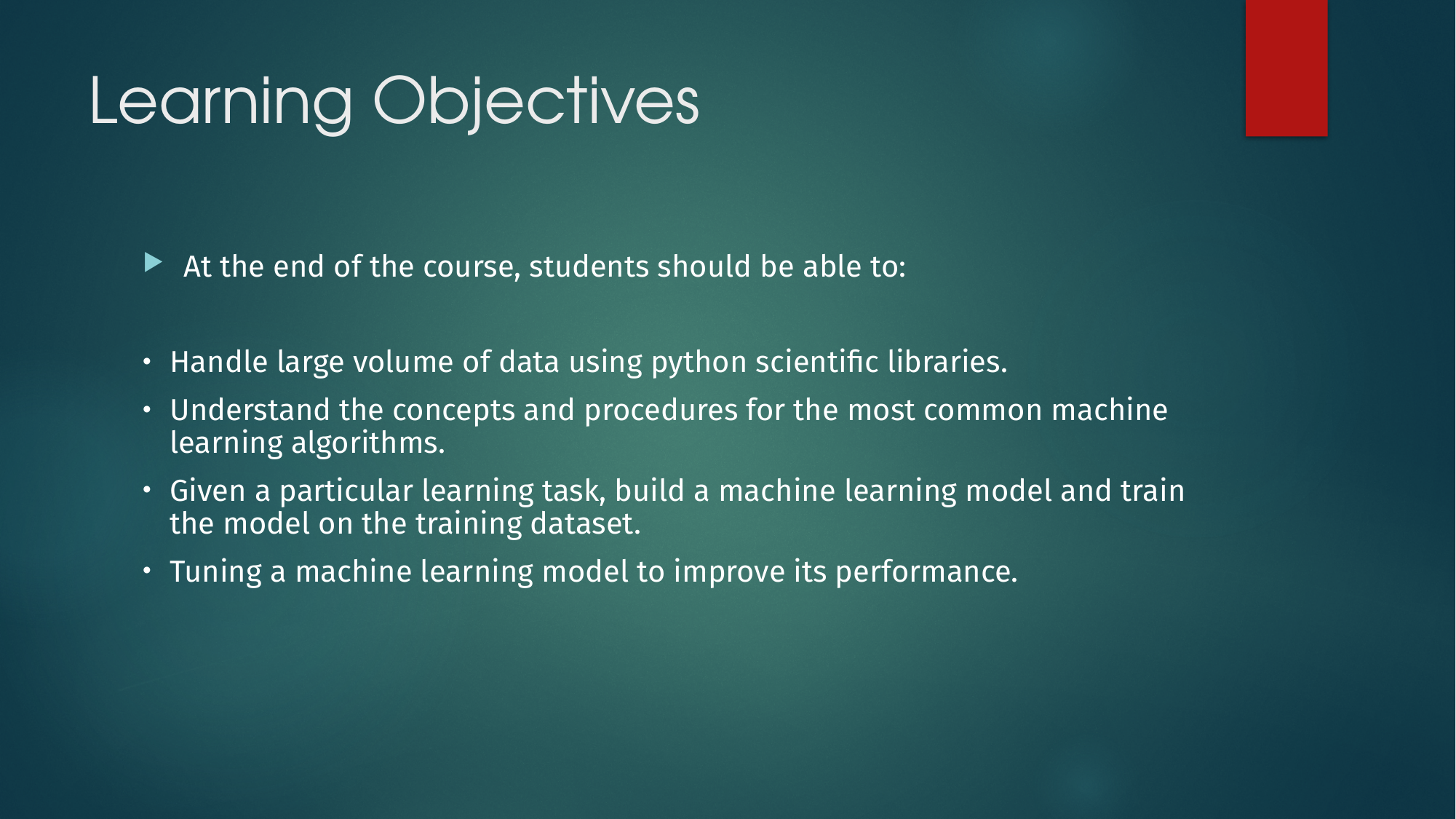

# Learning Objectives
At the end of the course, students should be able to:

Handle large volume of data using python scientific libraries.
Understand the concepts and procedures for the most common machine learning algorithms.
Given a particular learning task, build a machine learning model and train the model on the training dataset.
Tuning a machine learning model to improve its performance.